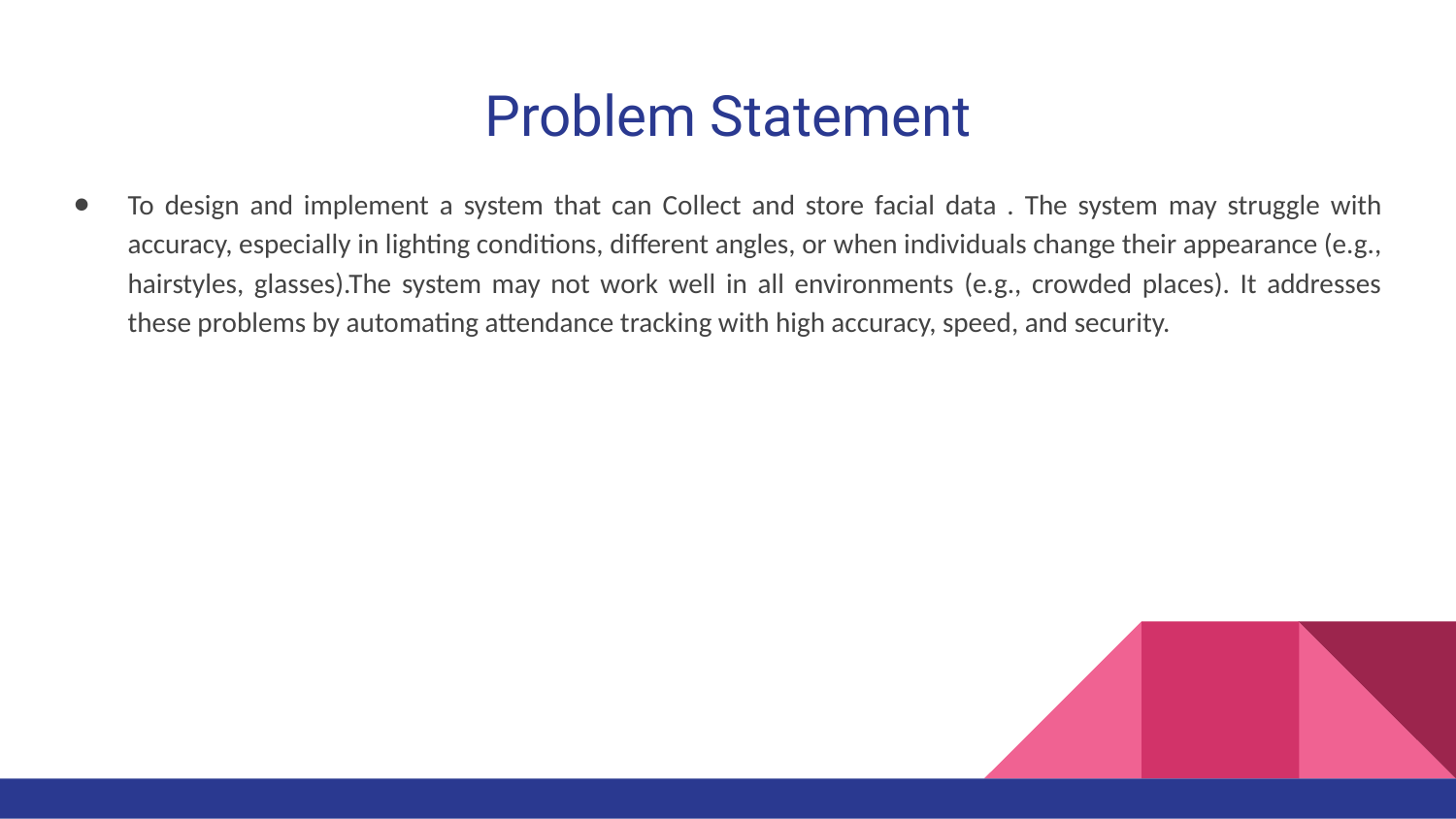

# Problem Statement
To design and implement a system that can Collect and store facial data . The system may struggle with accuracy, especially in lighting conditions, different angles, or when individuals change their appearance (e.g., hairstyles, glasses).The system may not work well in all environments (e.g., crowded places). It addresses these problems by automating attendance tracking with high accuracy, speed, and security.